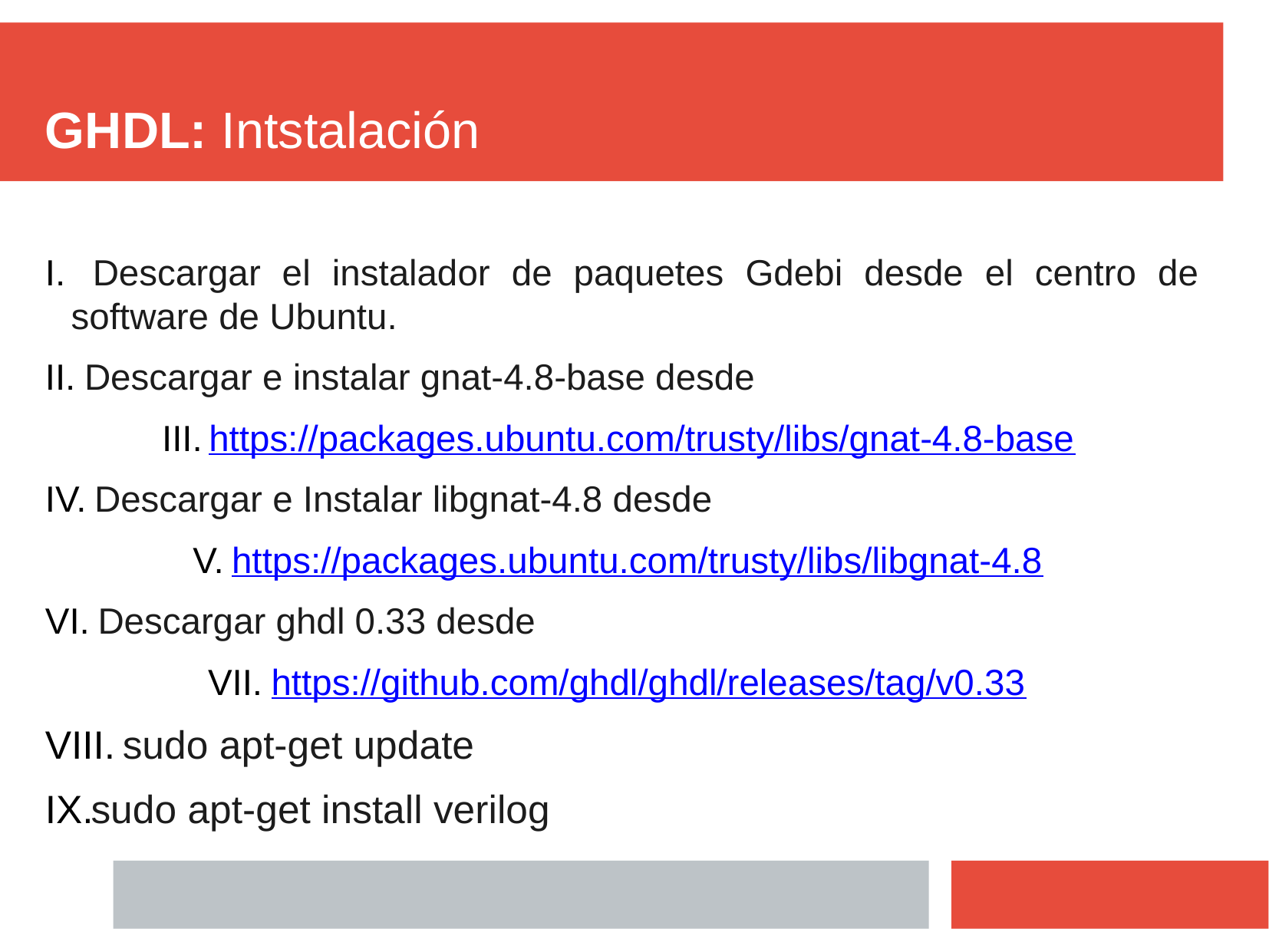

GHDL: Intstalación
 Descargar el instalador de paquetes Gdebi desde el centro de software de Ubuntu.
 Descargar e instalar gnat-4.8-base desde
https://packages.ubuntu.com/trusty/libs/gnat-4.8-base
 Descargar e Instalar libgnat-4.8 desde
https://packages.ubuntu.com/trusty/libs/libgnat-4.8
 Descargar ghdl 0.33 desde
https://github.com/ghdl/ghdl/releases/tag/v0.33
 sudo apt-get update
sudo apt-get install verilog